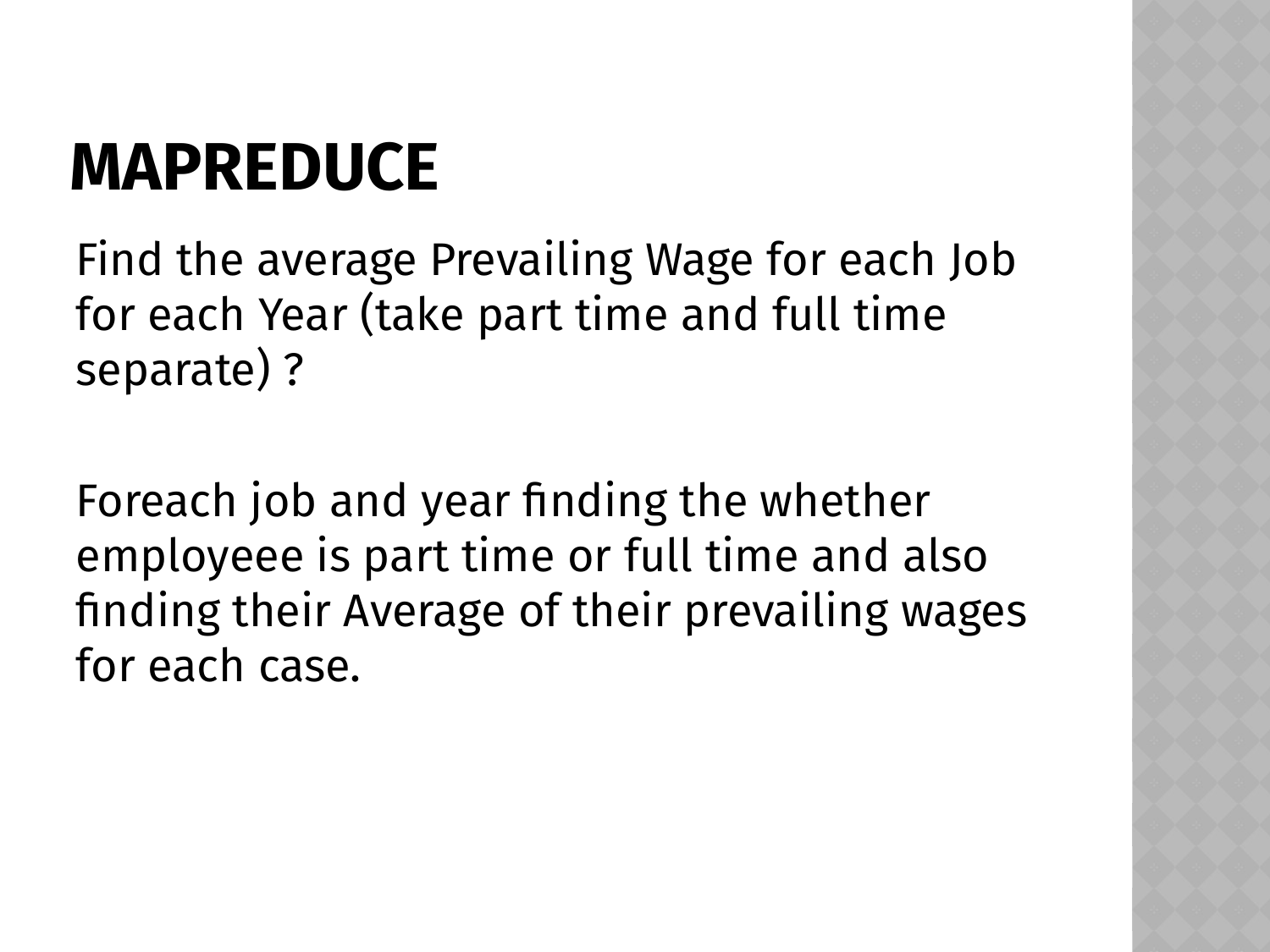

# MAPREDUCE
Find the average Prevailing Wage for each Job for each Year (take part time and full time separate) ?

Foreach job and year finding the whether employeee is part time or full time and also finding their Average of their prevailing wages for each case.